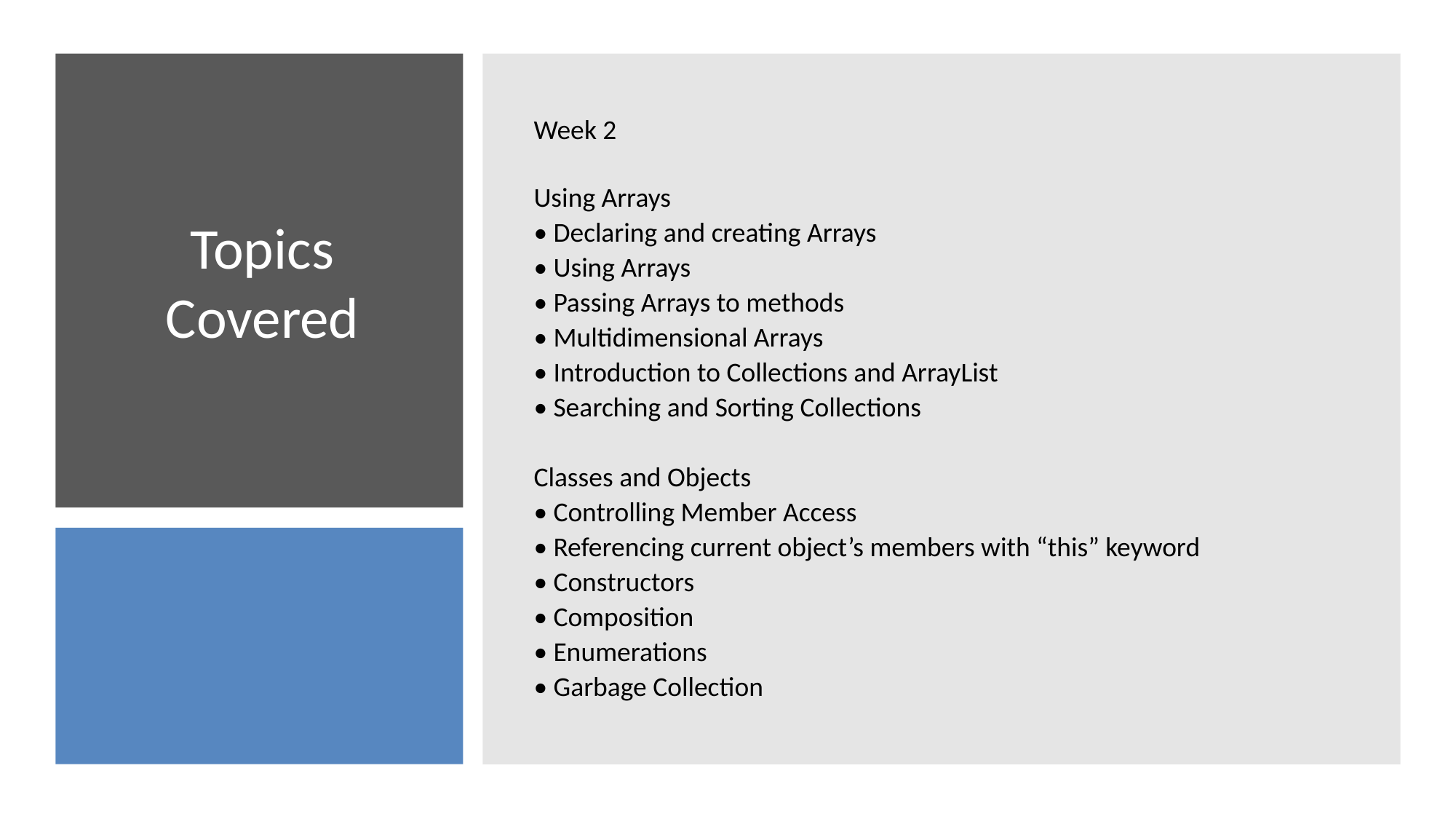

Week 2
Using Arrays
• Declaring and creating Arrays
• Using Arrays
• Passing Arrays to methods
• Multidimensional Arrays
• Introduction to Collections and ArrayList
• Searching and Sorting Collections

Classes and Objects
• Controlling Member Access
• Referencing current object’s members with “this” keyword
• Constructors
• Composition
• Enumerations
• Garbage Collection
# Topics Covered